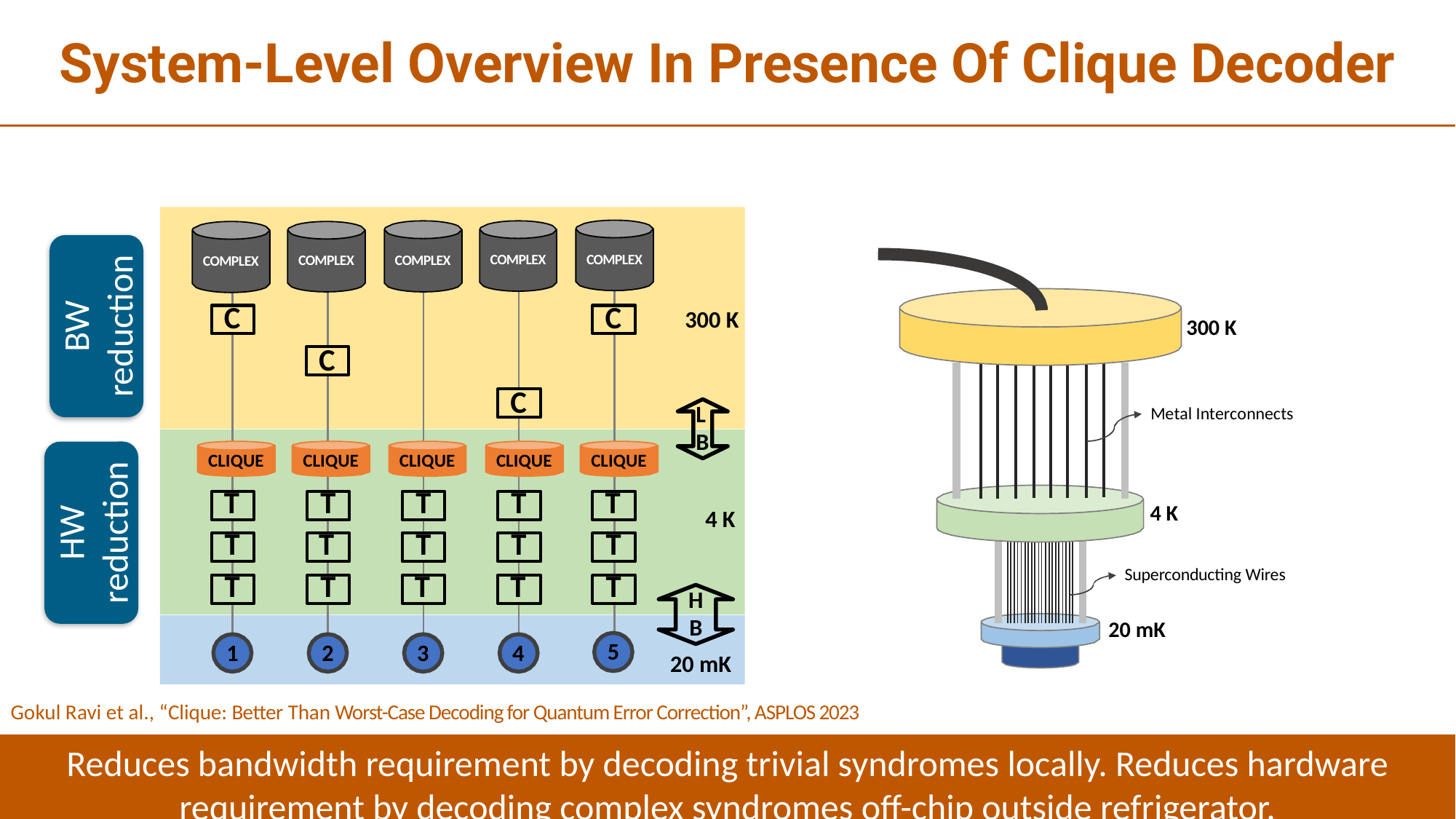

System-Level Overview In Presence Of Clique Decoder

COMPLEX
COMPLEX
COMPLEX
COMPLEX
COMPLEX
BW
reduction

C
C
300 K

300 K
C

C

L

Metal Interconnects
B

CLIQUE
CLIQUE
CLIQUE
CLIQUE
CLIQUE
HW
reduction
T
T
T
T
T
4 K
4 K
T
T
T
T
T
Superconducting Wires
T
T
T
T
T
H

B  20 mK
20 mK

5
1
2
3
4
Gokul Ravi et al., “Clique: Better Than Worst-Case Decoding for Quantum Error Correction”, ASPLOS 2023
Reduces bandwidth requirement by decoding trivial syndromes locally. Reduces hardware requirement by decoding complex syndromes off-chip outside refrigerator.